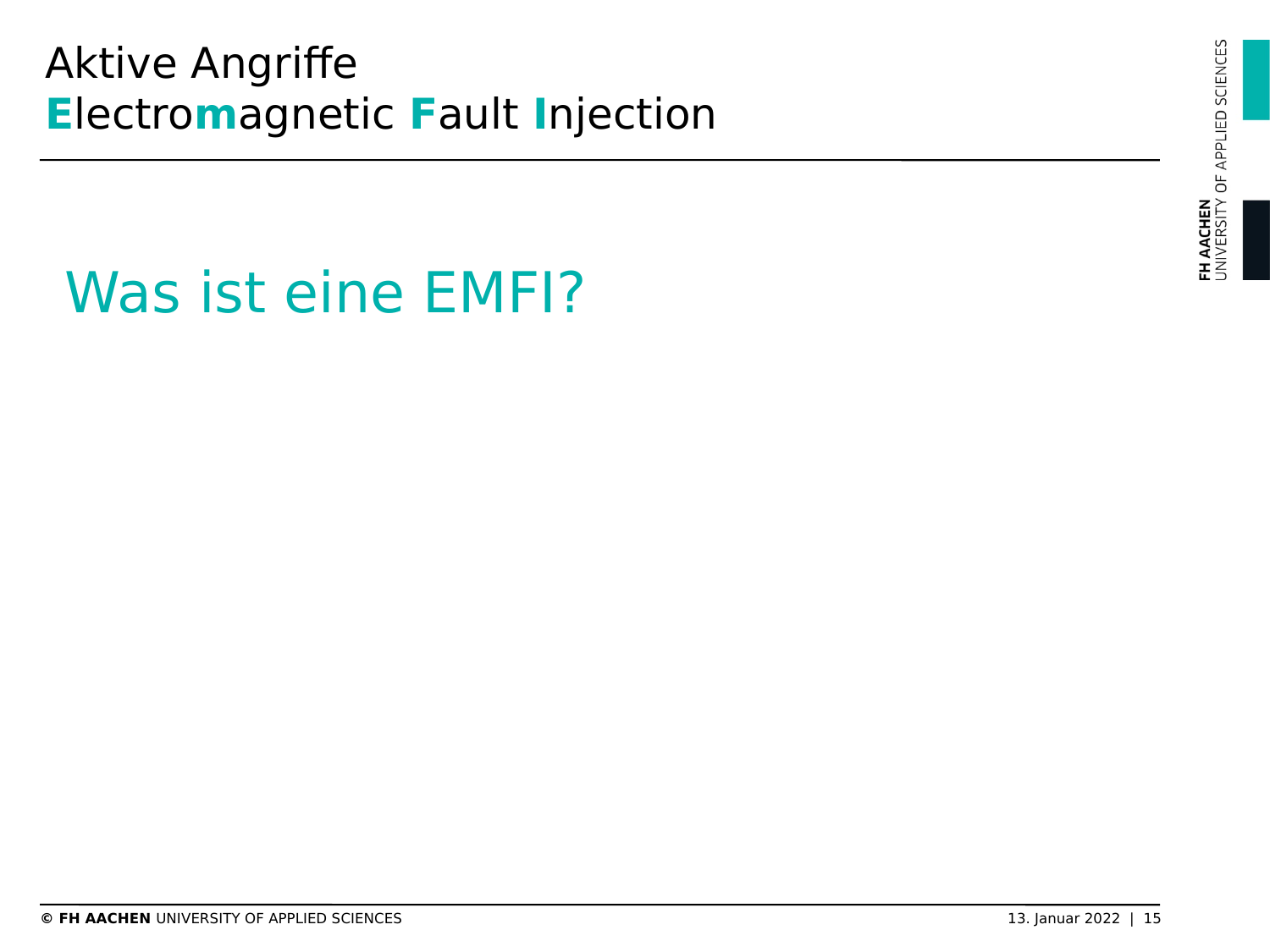

# Aktive Angriffe Electromagnetic Fault Injection
Was ist eine EMFI?